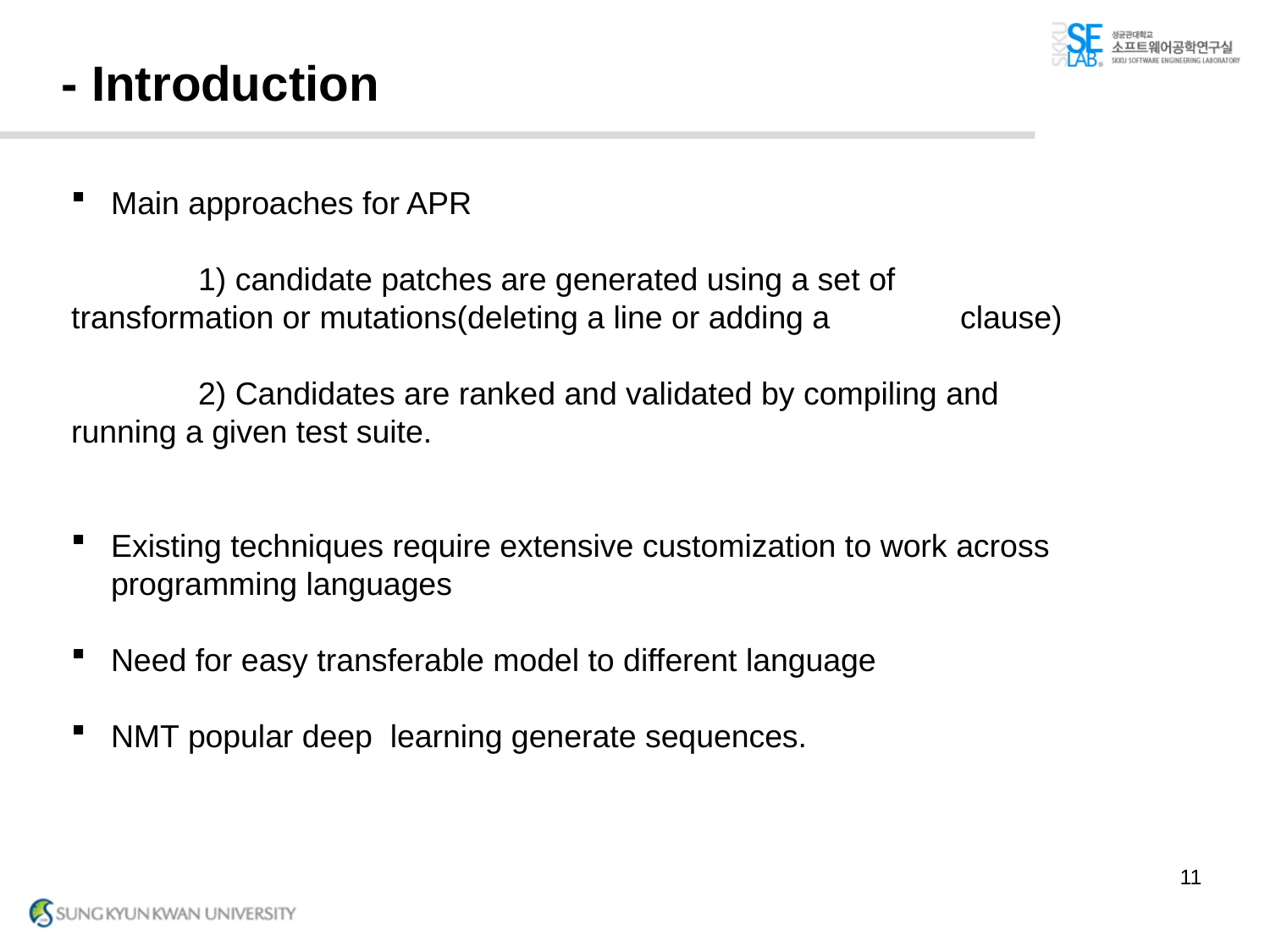

# - Introduction
Main approaches for APR

	1) candidate patches are generated using a set of 	transformation or mutations(deleting a line or adding a 	clause)

	2) Candidates are ranked and validated by compiling and 	running a given test suite.

Existing techniques require extensive customization to work across programming languages

Need for easy transferable model to different language

NMT popular deep  learning generate sequences.
11